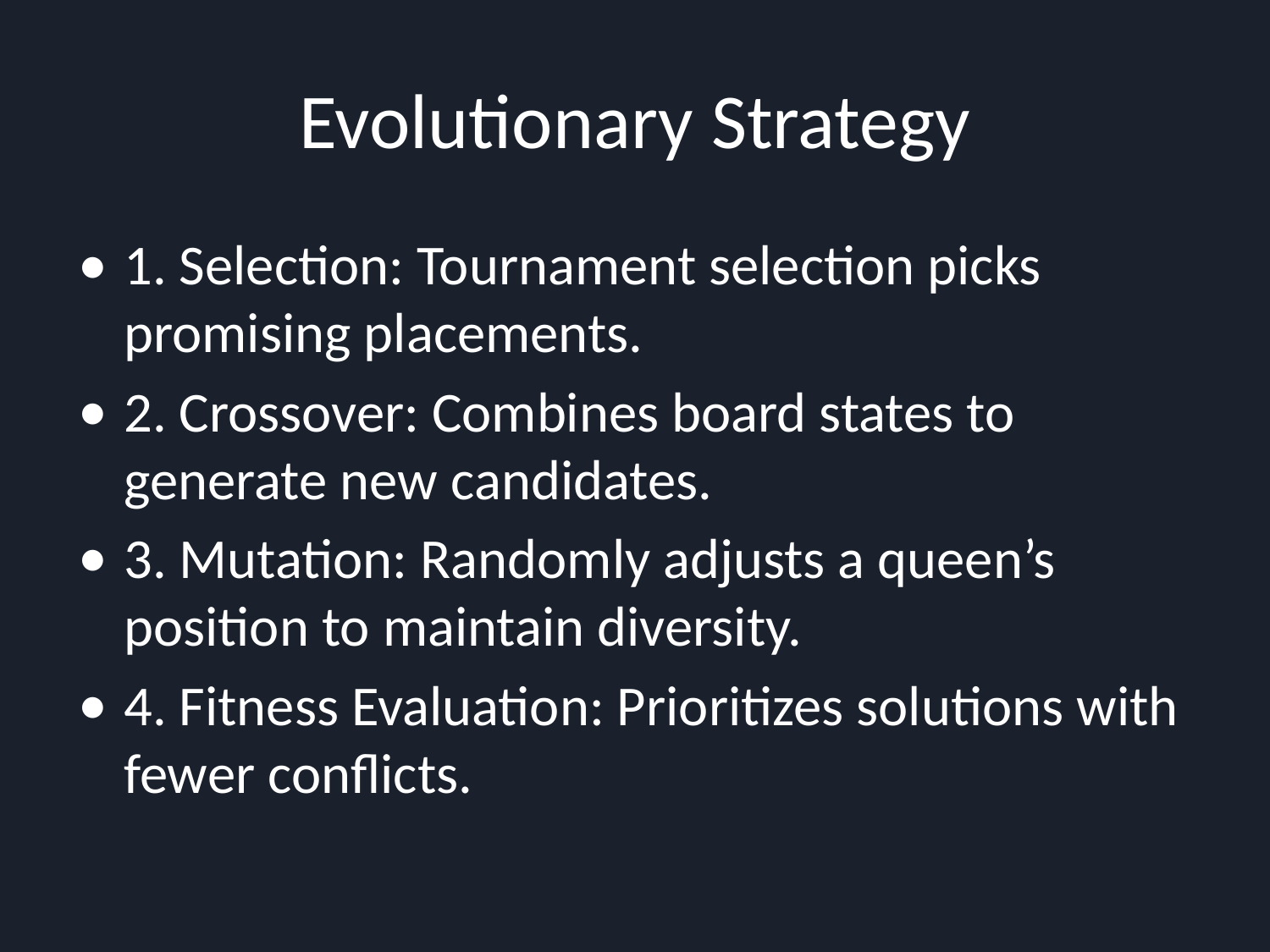

# Evolutionary Strategy
1. Selection: Tournament selection picks promising placements.
2. Crossover: Combines board states to generate new candidates.
3. Mutation: Randomly adjusts a queen’s position to maintain diversity.
4. Fitness Evaluation: Prioritizes solutions with fewer conflicts.